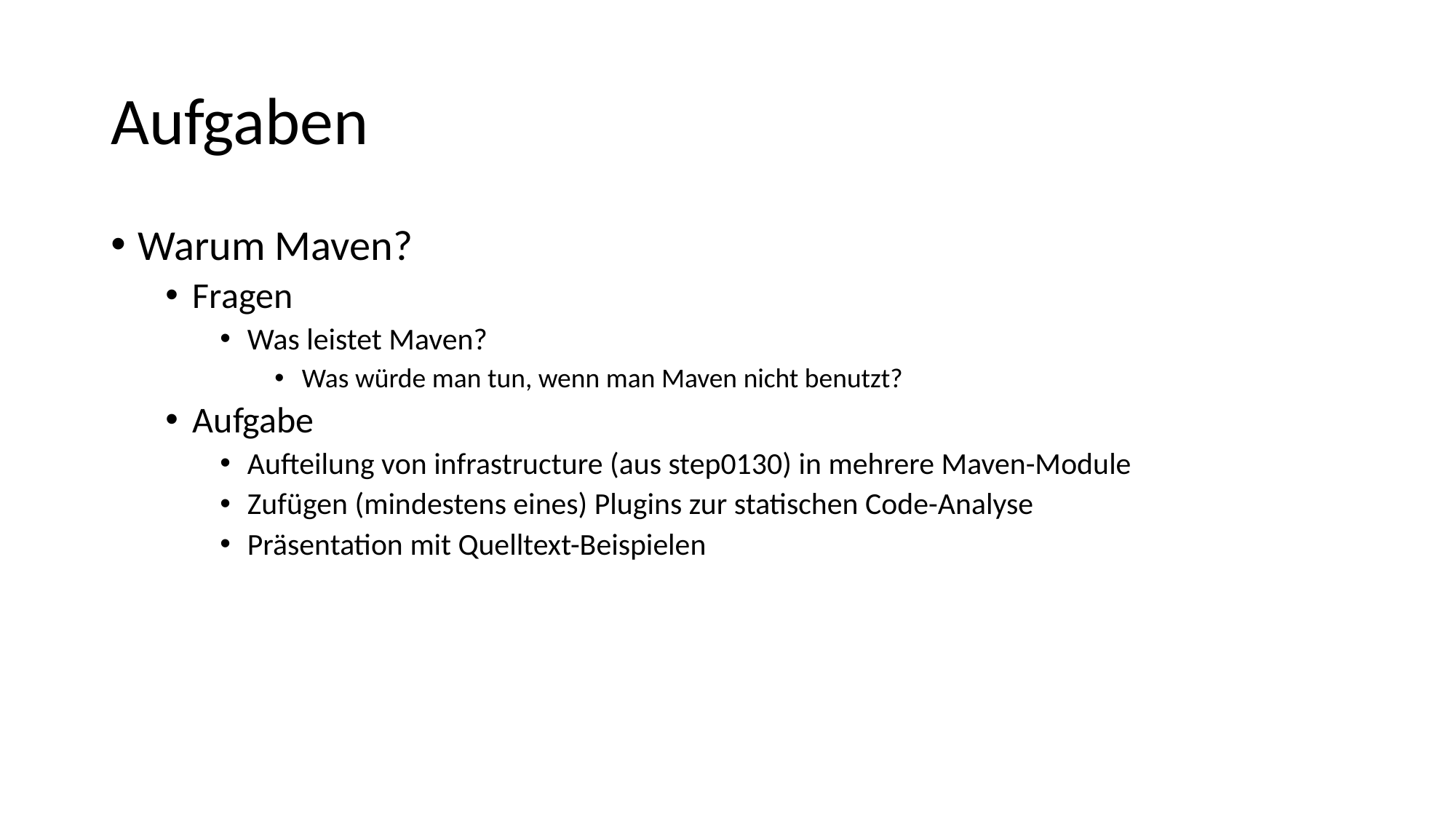

# Aufgaben
Warum Maven?
Fragen
Was leistet Maven?
Was würde man tun, wenn man Maven nicht benutzt?
Aufgabe
Aufteilung von infrastructure (aus step0130) in mehrere Maven-Module
Zufügen (mindestens eines) Plugins zur statischen Code-Analyse
Präsentation mit Quelltext-Beispielen